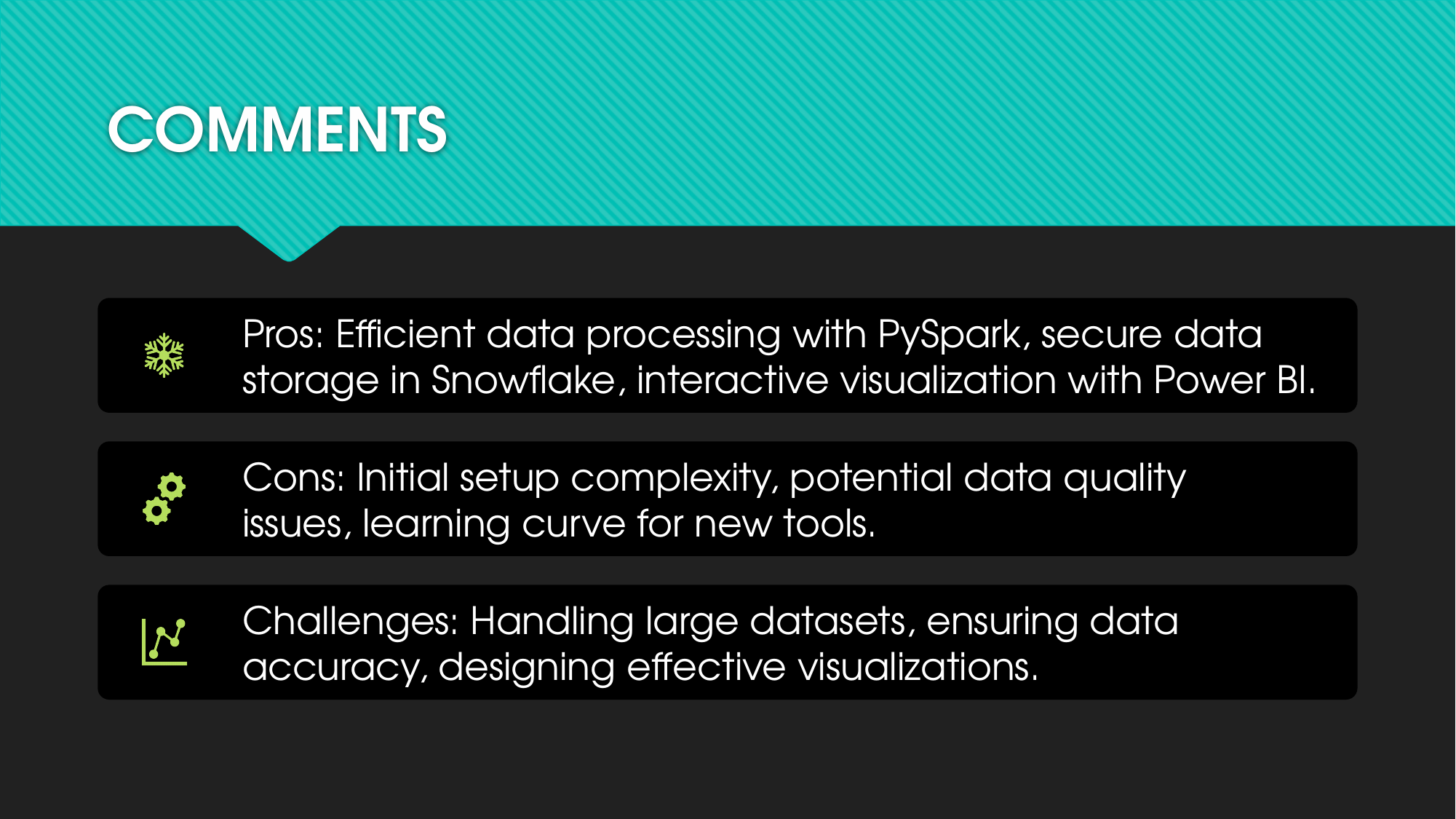

# COMMENTS
Pros: Efficient data processing with PySpark, secure data storage in Snowflake, interactive visualization with Power BI.
Cons: Initial setup complexity, potential data quality issues, learning curve for new tools.
Challenges: Handling large datasets, ensuring data accuracy, designing effective visualizations.